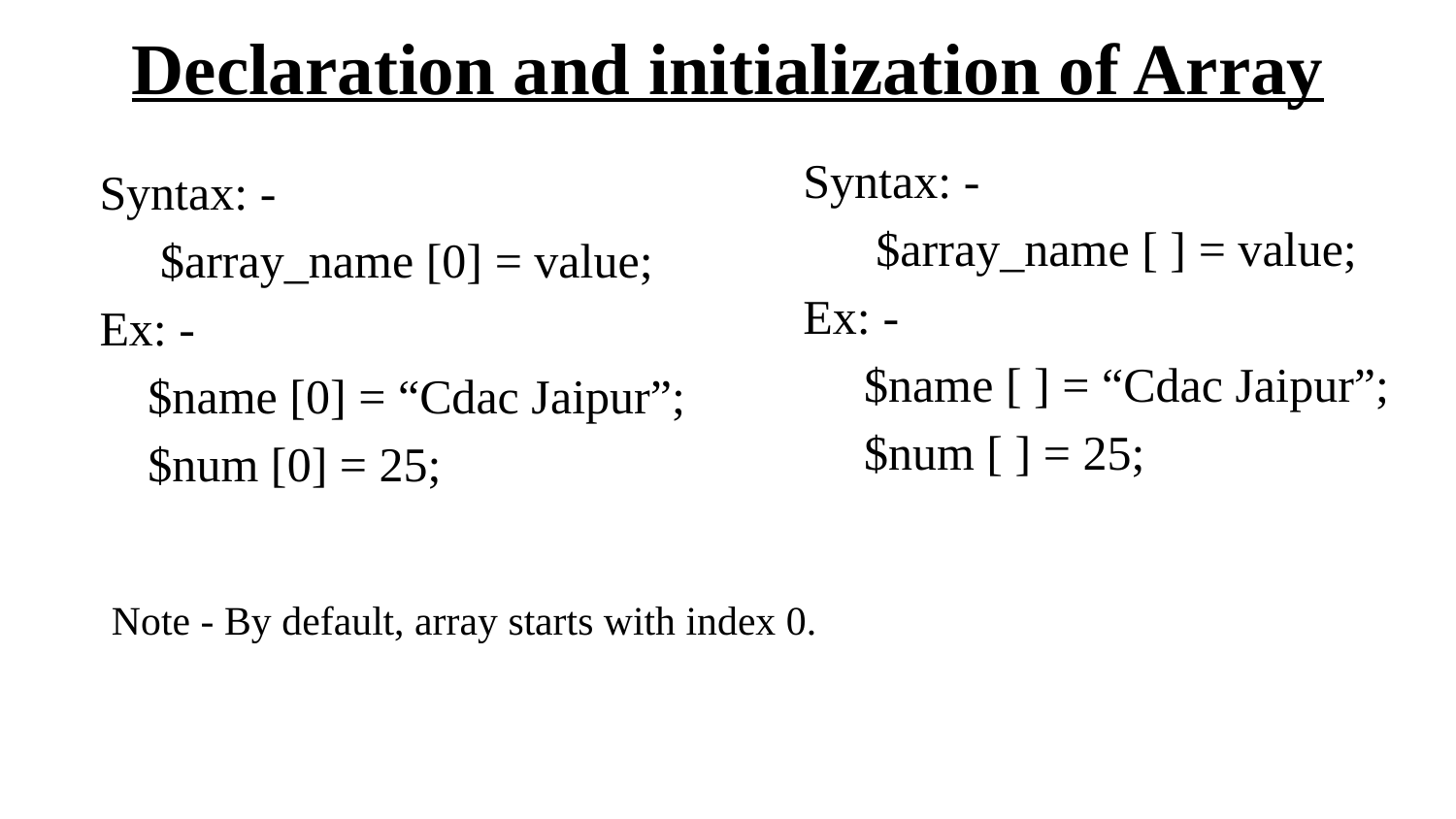

# Declaration and initialization of Array
Syntax: -
      $array_name [ ] = value;
Ex: -
     $name [ ] = “Cdac Jaipur”;
     $num [ ] = 25;
Syntax: -
     $array_name [0] = value;
Ex: -
    $name [0] = “Cdac Jaipur”;
    $num [0] = 25;

Note - By default, array starts with index 0.